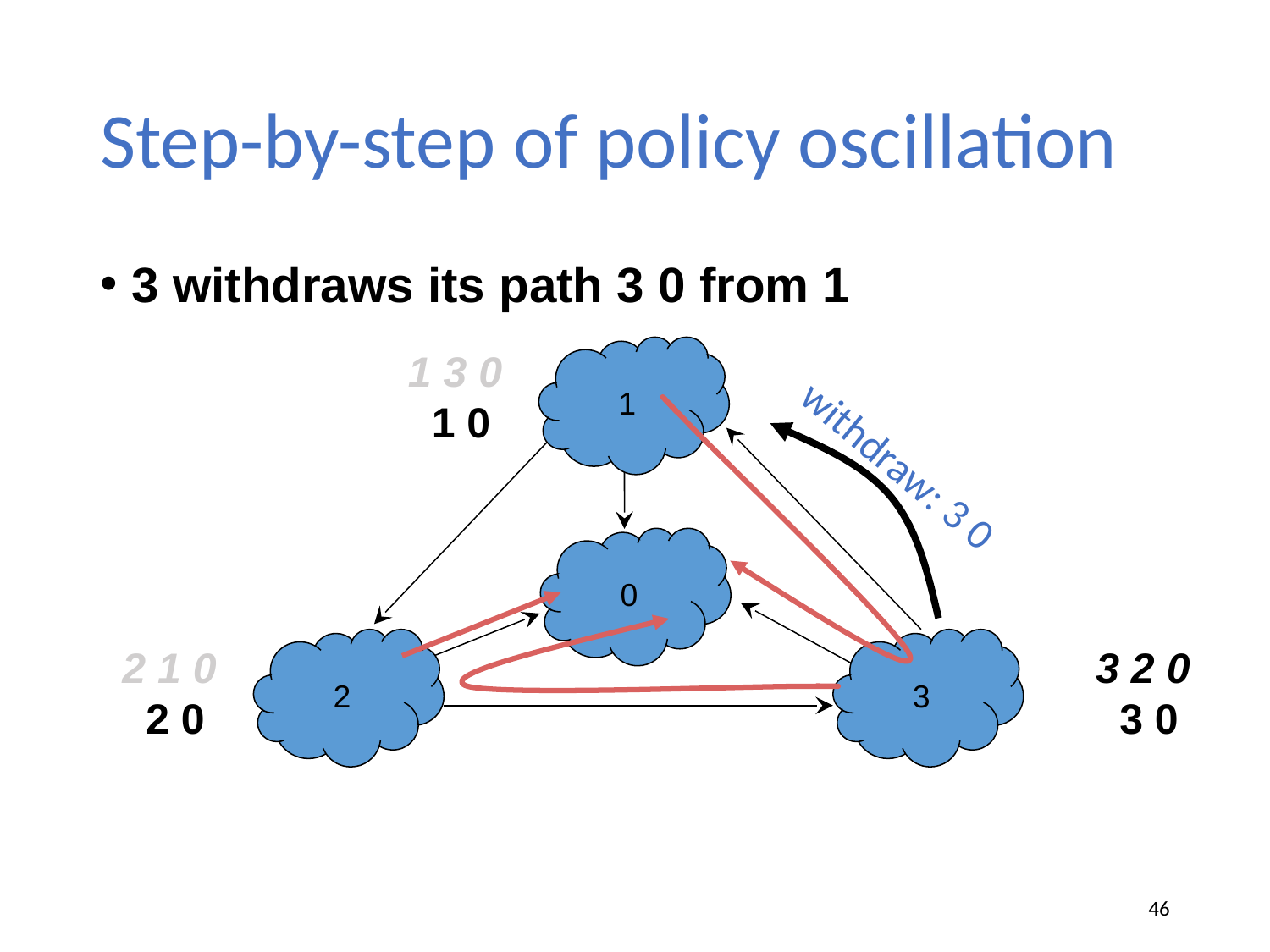

# Step-by-step of policy oscillation
3 withdraws its path 3 0 from 1

1

0

2
3

1 3 0
  1 0

withdraw: 3 0

2 1 0
  2 0
3 2 0
  3 0
46